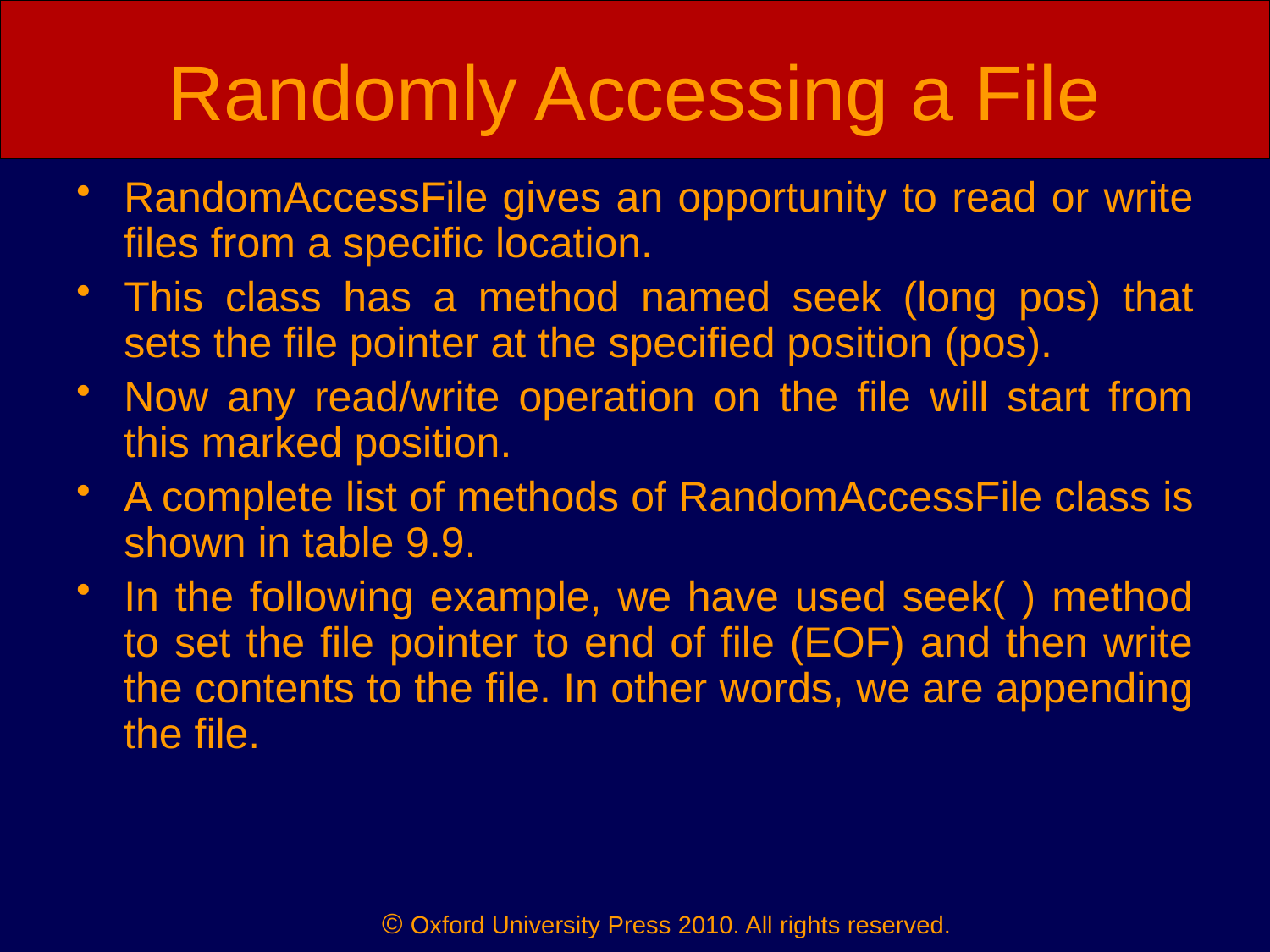

# Randomly Accessing a File
RandomAccessFile gives an opportunity to read or write files from a specific location.
This class has a method named seek (long pos) that sets the file pointer at the specified position (pos).
Now any read/write operation on the file will start from this marked position.
A complete list of methods of RandomAccessFile class is shown in table 9.9.
In the following example, we have used seek( ) method to set the file pointer to end of file (EOF) and then write the contents to the file. In other words, we are appending the file.